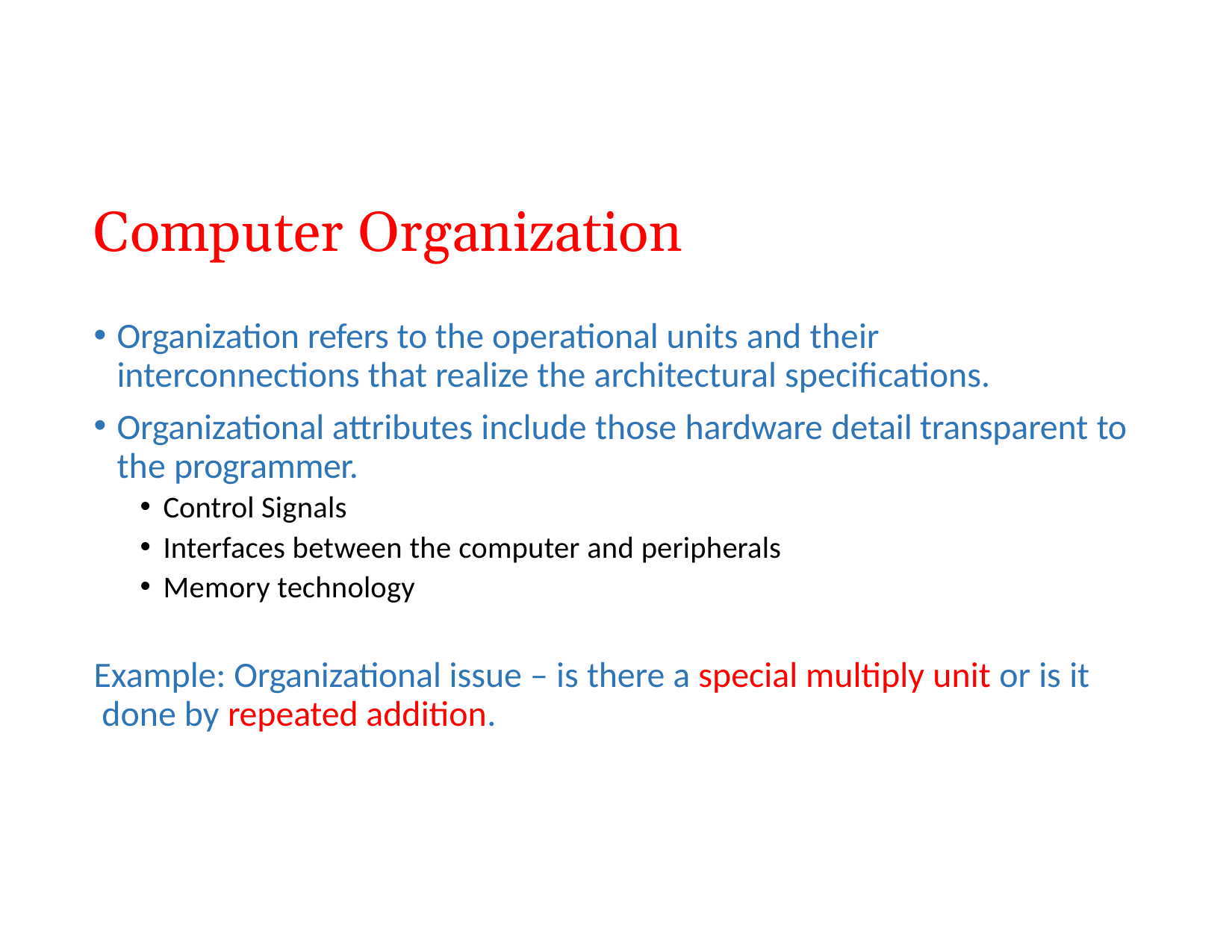

# Computer Organization
Organization refers to the operational units and their  interconnections that realize the architectural specifications.
Organizational attributes include those hardware detail transparent to  the programmer.
Control Signals
Interfaces between the computer and peripherals
Memory technology

Example: Organizational issue – is there a special multiply unit or is it  done by repeated addition.